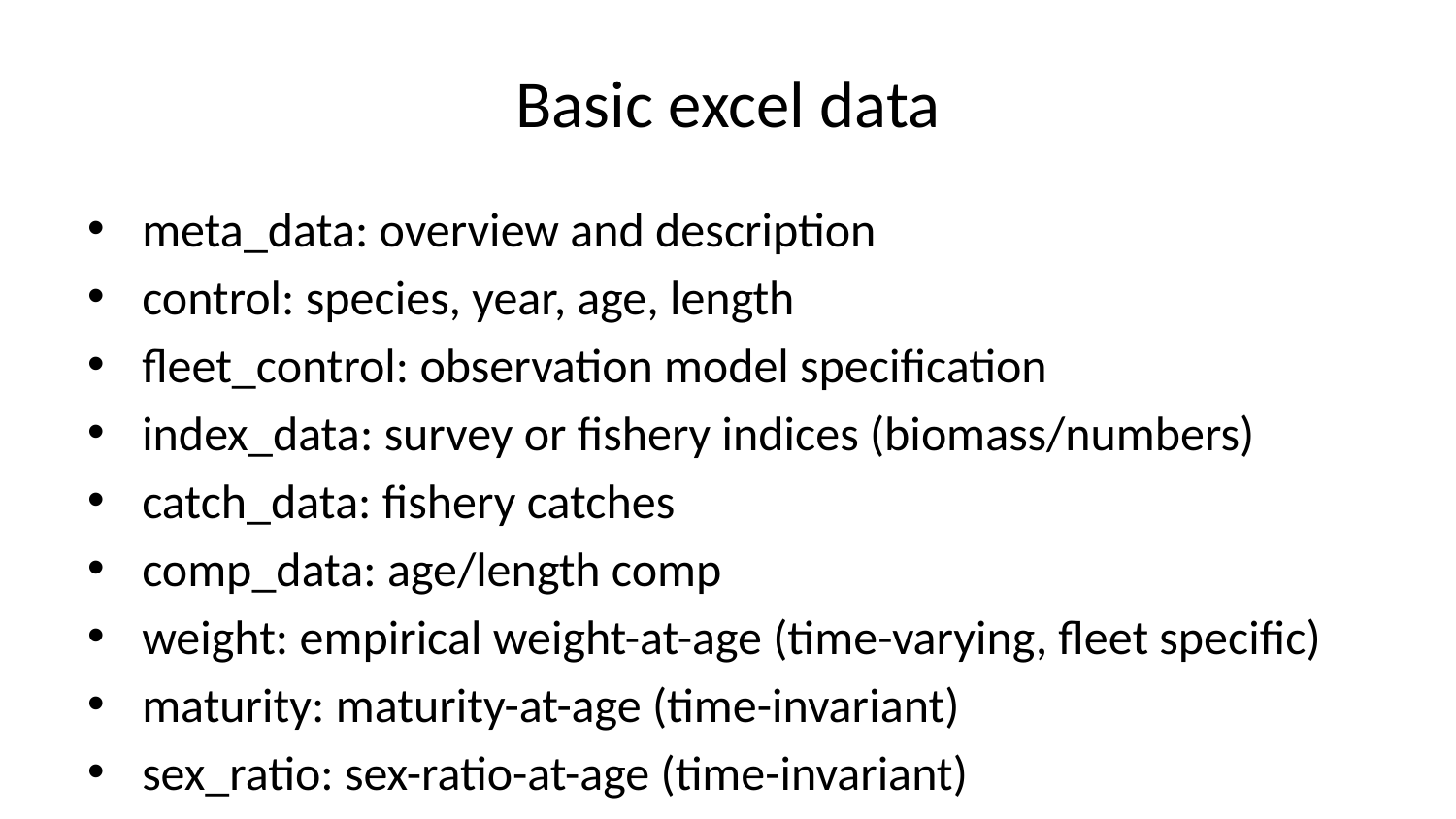

# Basic excel data
meta_data: overview and description
control: species, year, age, length
fleet_control: observation model specification
index_data: survey or fishery indices (biomass/numbers)
catch_data: fishery catches
comp_data: age/length comp
weight: empirical weight-at-age (time-varying, fleet specific)
maturity: maturity-at-age (time-invariant)
sex_ratio: sex-ratio-at-age (time-invariant)